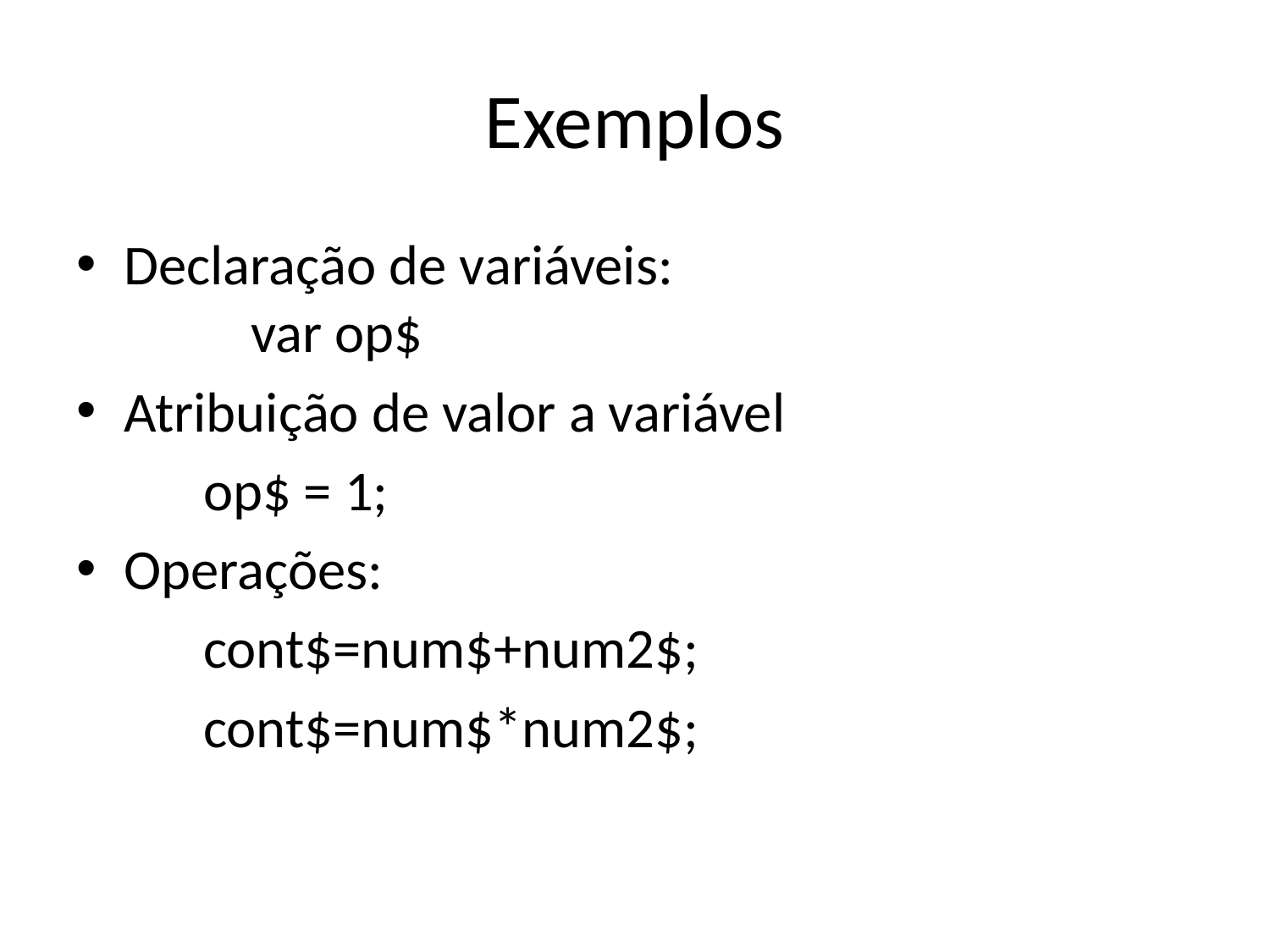

# Exemplos
Declaração de variáveis:
	var op$
Atribuição de valor a variável
	op$ = 1;
Operações:
  	cont$=num$+num2$;
	cont$=num$*num2$;